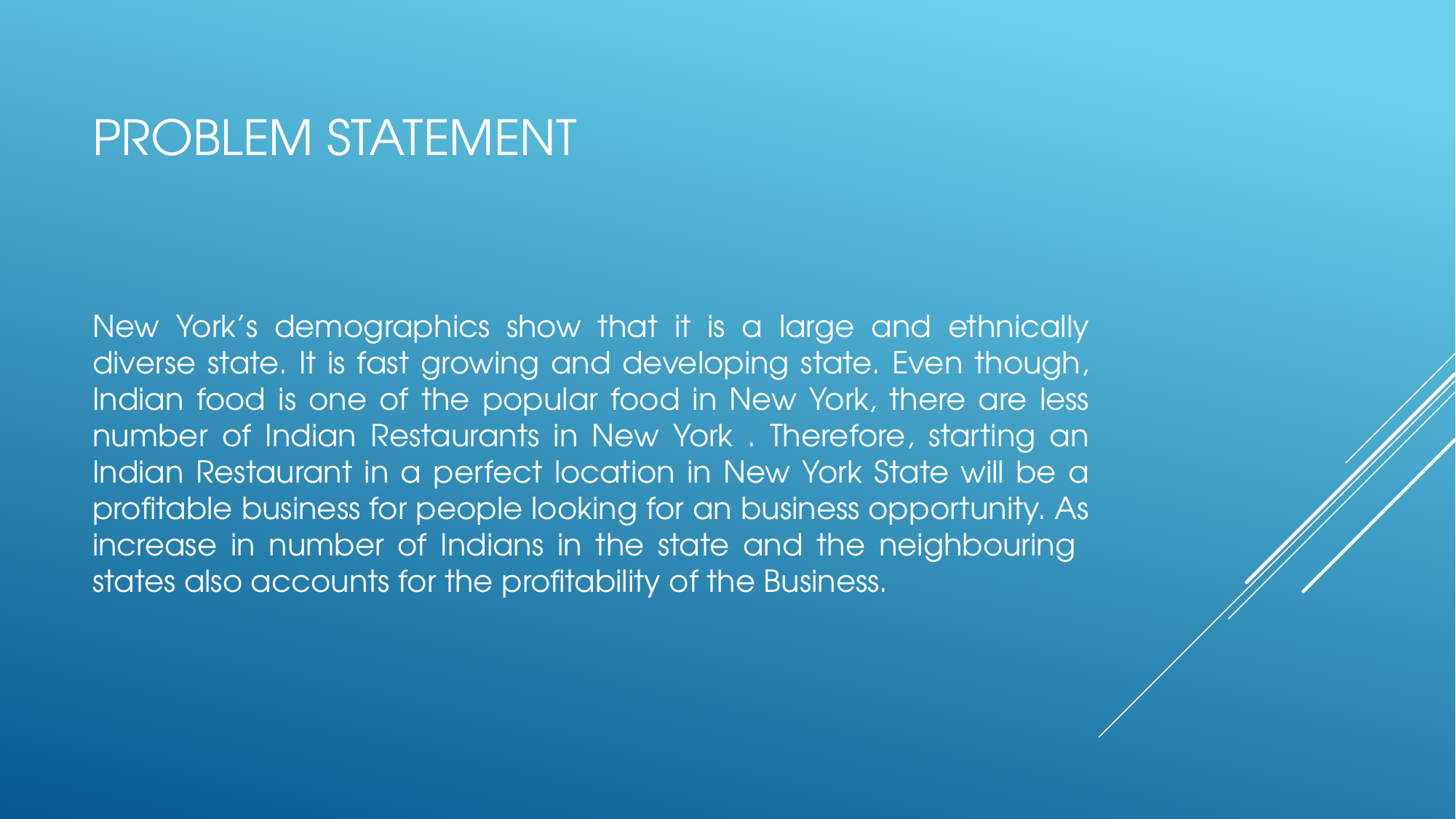

# Problem Statement
New York’s demographics show that it is a large and ethnically diverse state. It is fast growing and developing state. Even though, Indian food is one of the popular food in New York, there are less number of Indian Restaurants in New York . Therefore, starting an Indian Restaurant in a perfect location in New York State will be a profitable business for people looking for an business opportunity. As increase in number of Indians in the state and the neighbouring  states also accounts for the profitability of the Business.